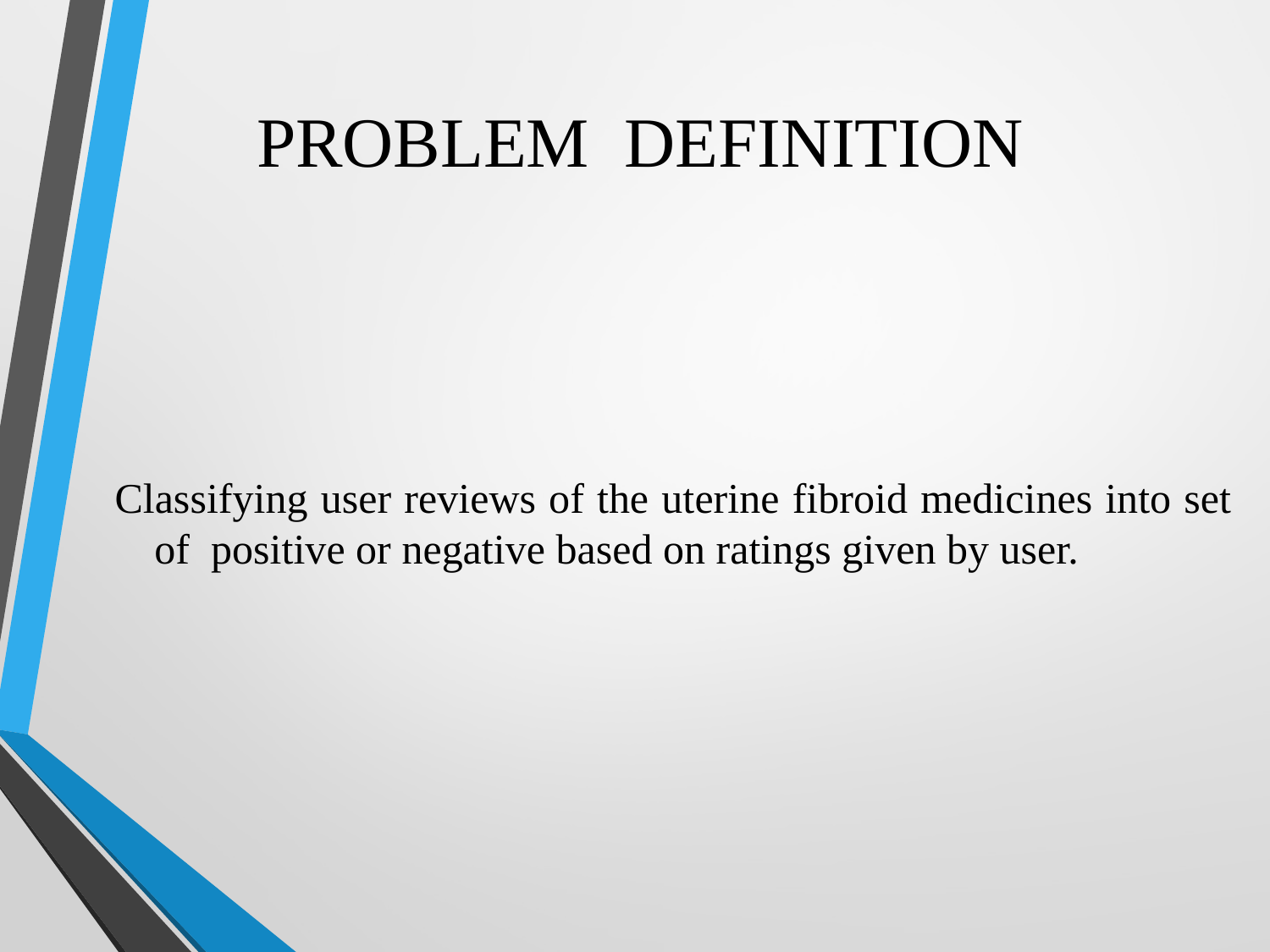

# PROBLEM  DEFINITION
Classifying user reviews of the uterine fibroid medicines into set of  positive or negative based on ratings given by user.